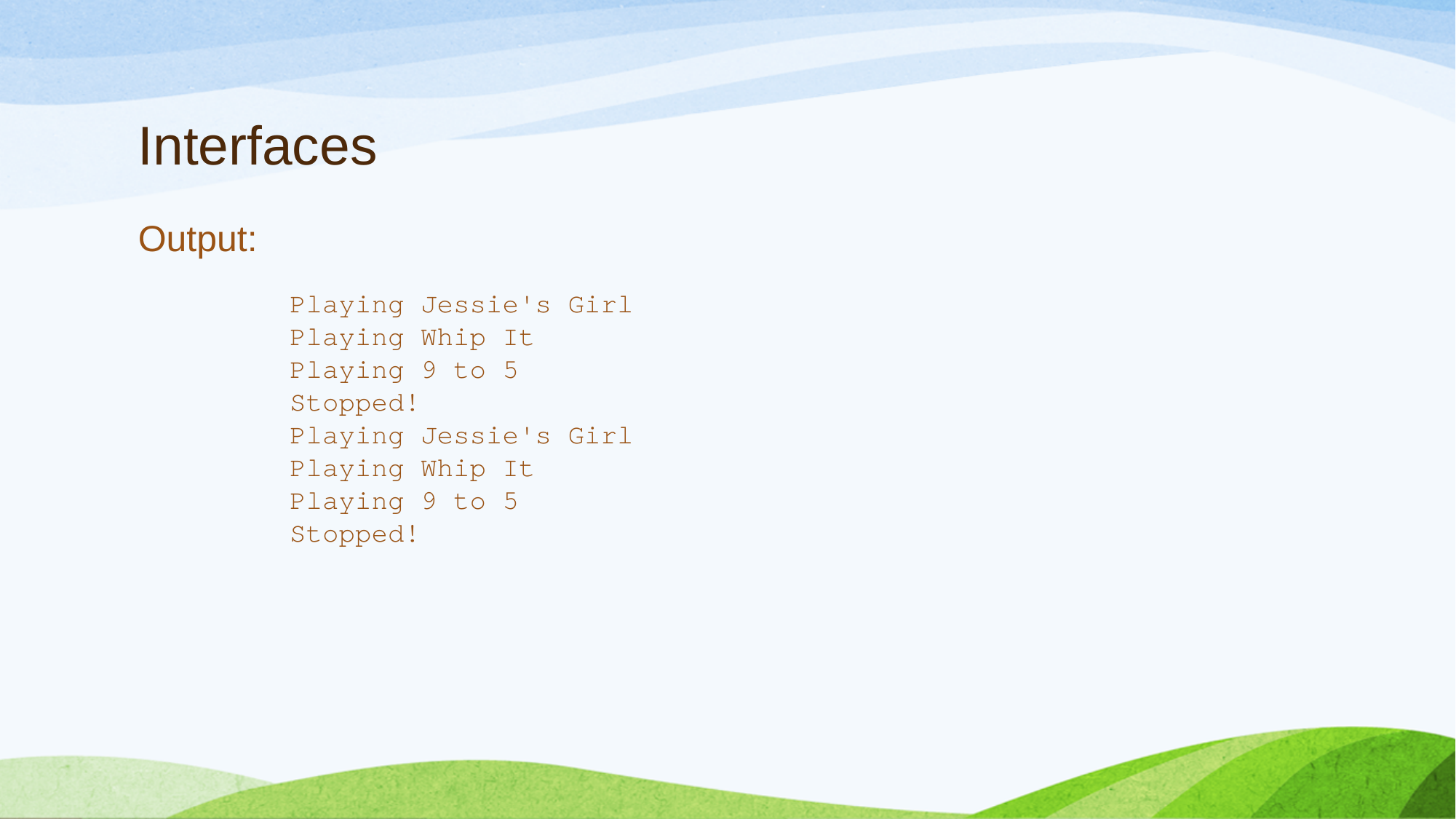

# Interfaces
Output:
Playing Jessie's Girl
Playing Whip It
Playing 9 to 5
Stopped!
Playing Jessie's Girl
Playing Whip It
Playing 9 to 5
Stopped!